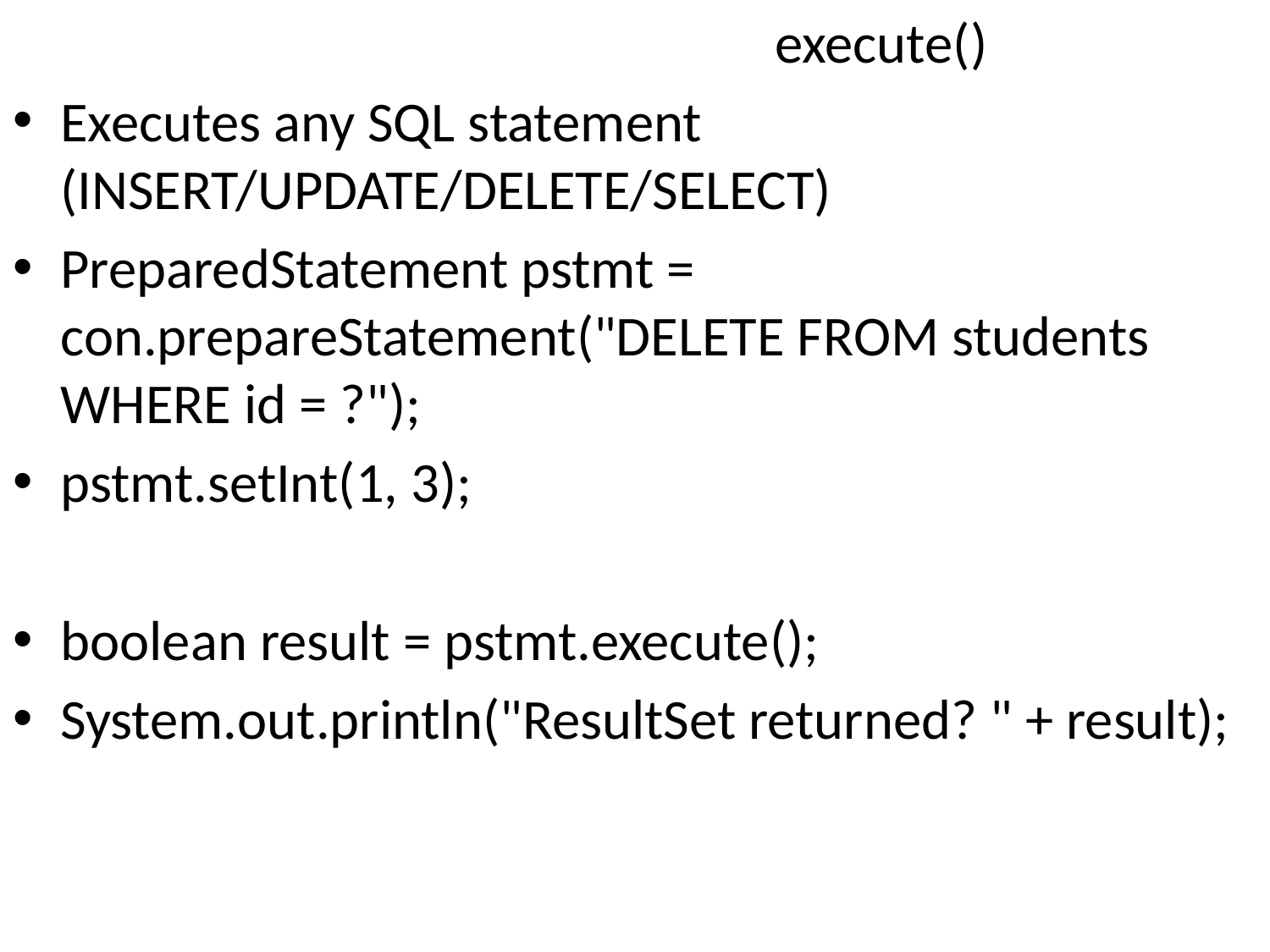

execute()
Executes any SQL statement (INSERT/UPDATE/DELETE/SELECT)
PreparedStatement pstmt = con.prepareStatement("DELETE FROM students WHERE id = ?");
pstmt.setInt(1, 3);

boolean result = pstmt.execute();
System.out.println("ResultSet returned? " + result);